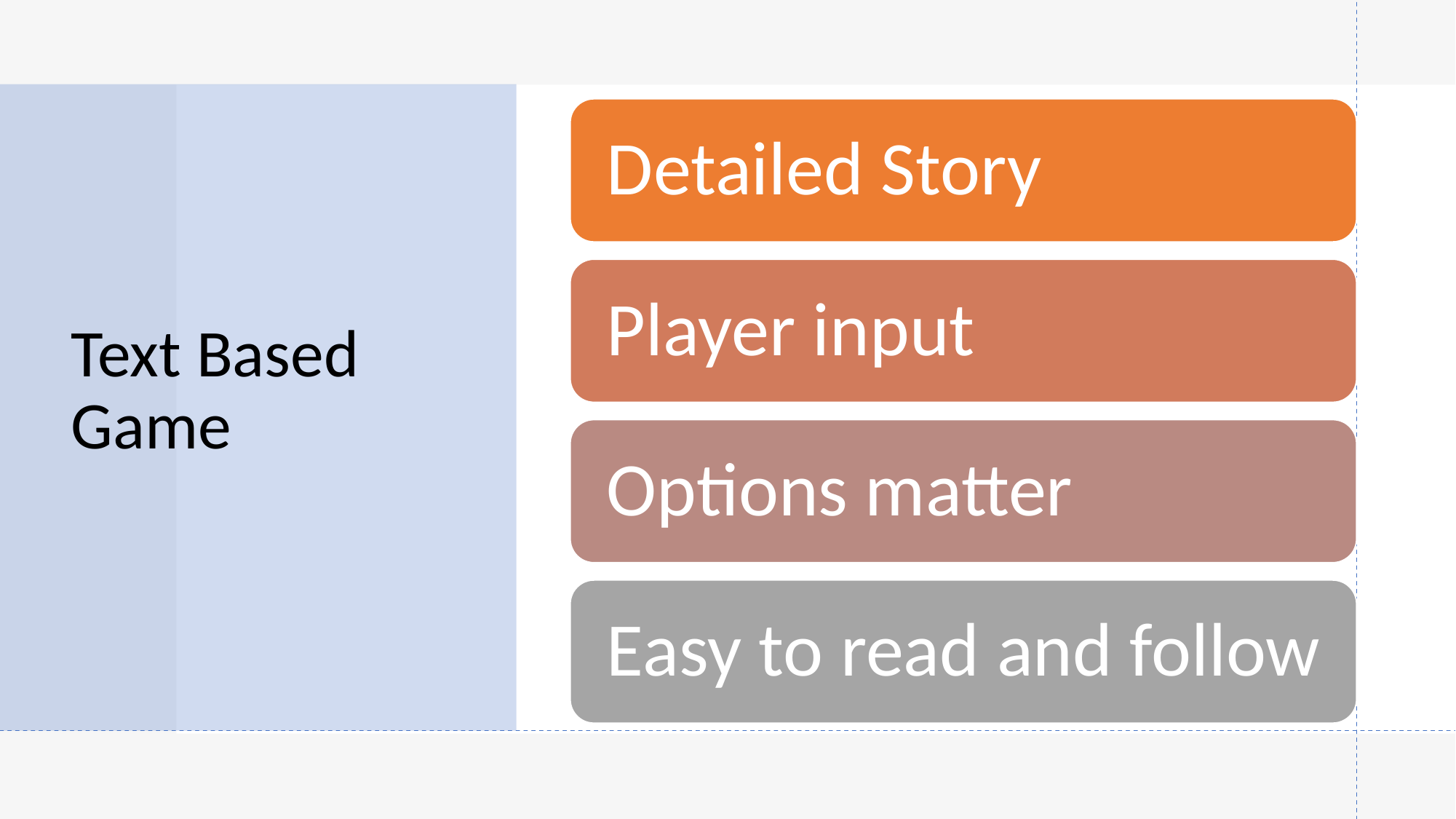

# Text Based Game

Detailed Story
Player input
Options matter
Easy to read and follow